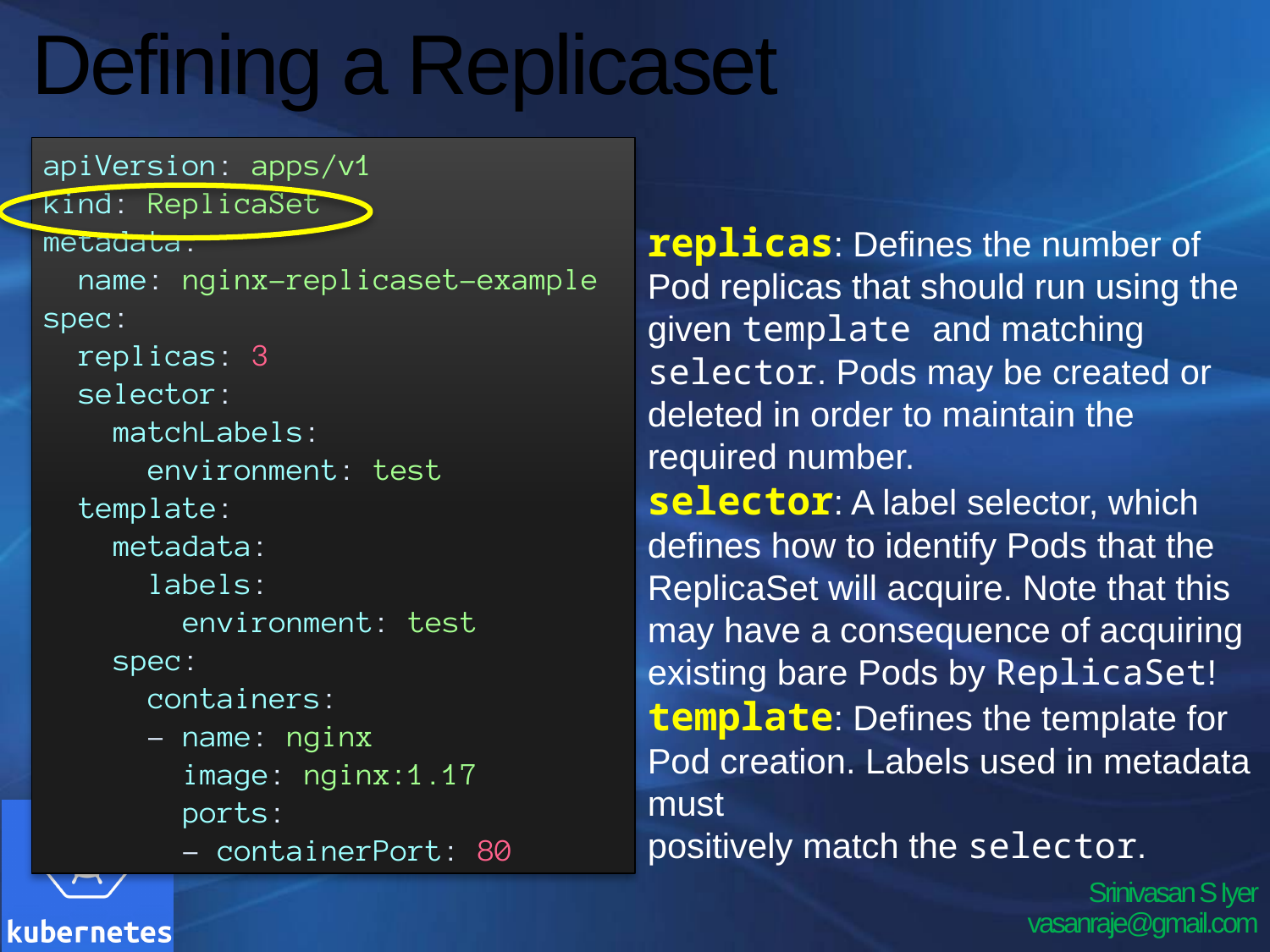

# Defining a Replicaset
apiVersion: apps/v1
kind: ReplicaSet
metadata:
  name: nginx-replicaset-example
spec:
  replicas: 3
  selector:
    matchLabels:
      environment: test
  template:
    metadata:
      labels:
        environment: test
    spec:
      containers:
      - name: nginx
        image: nginx:1.17
        ports:
        - containerPort: 80

replicas: Defines the number of Pod replicas that should run using the given template and matching selector. Pods may be created or deleted in order to maintain the required number.
selector: A label selector, which defines how to identify Pods that the
ReplicaSet will acquire. Note that this may have a consequence of acquiring
existing bare Pods by ReplicaSet!
template: Defines the template for Pod creation. Labels used in metadata must
positively match the selector.